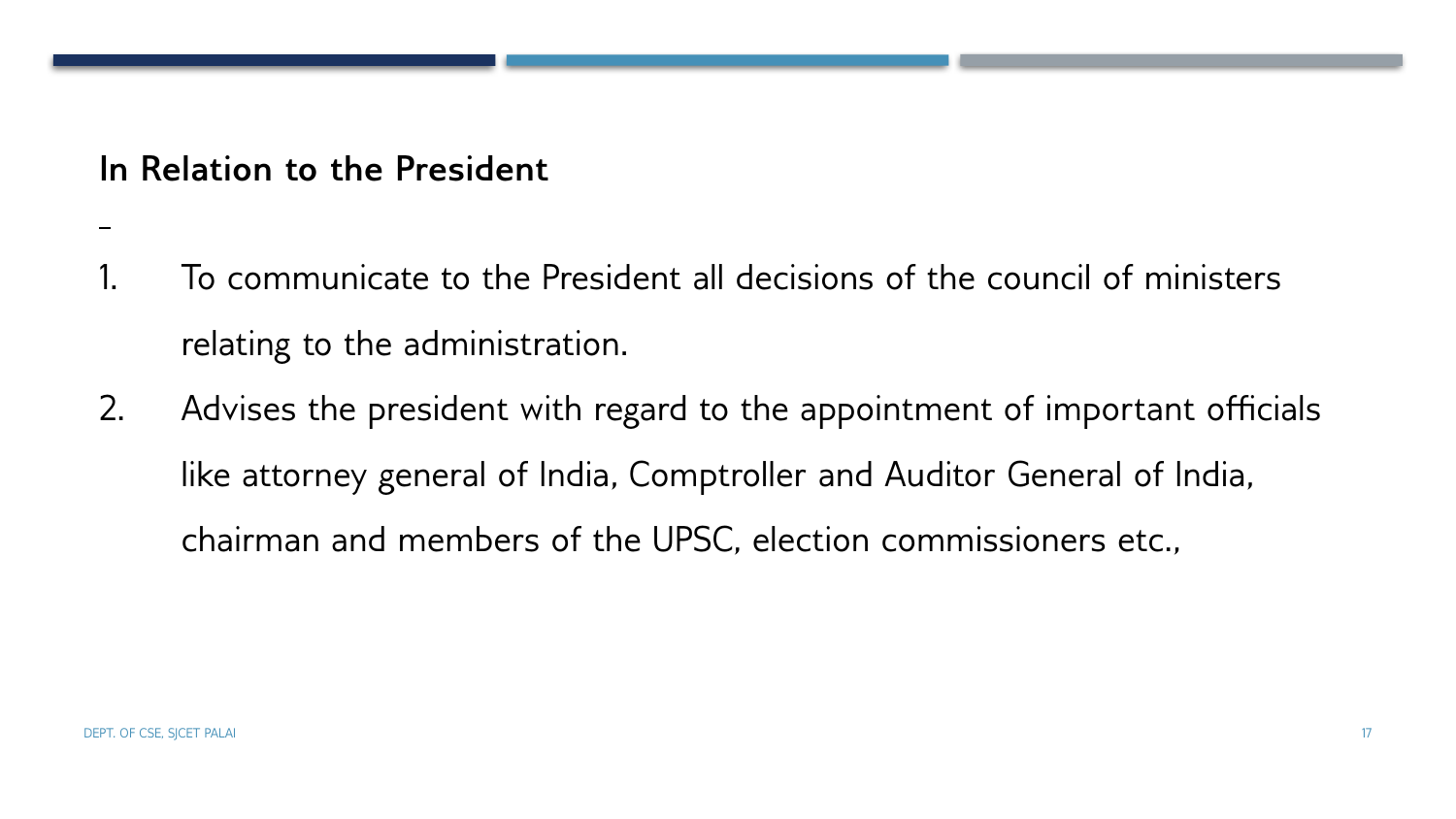

In Relation to the President

To communicate to the President all decisions of the council of ministers relating to the administration.
Advises the president with regard to the appointment of important officials like attorney general of India, Comptroller and Auditor General of India, chairman and members of the UPSC, election commissioners etc.,
Dept. of CSE, SJCET Palai
17